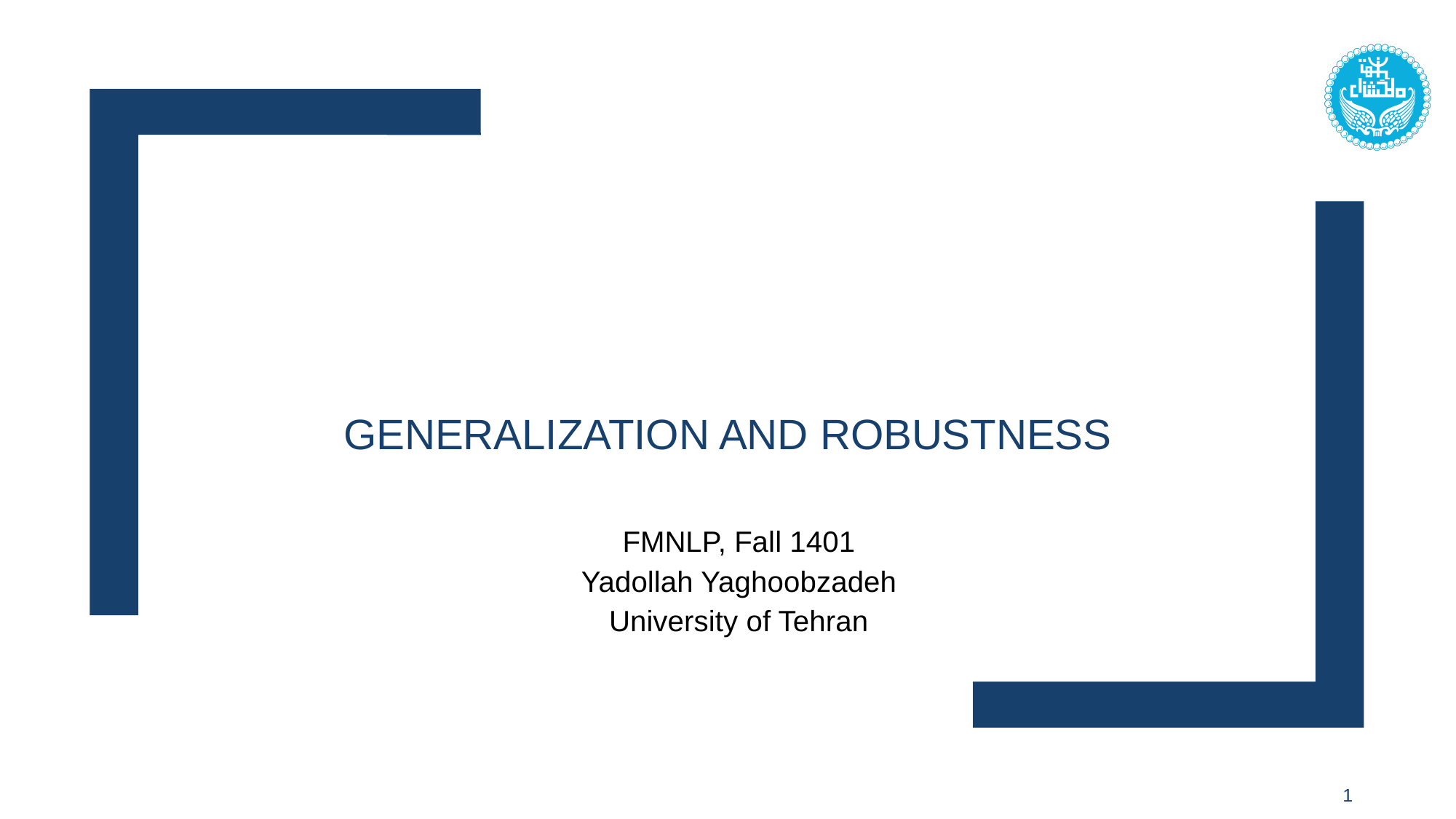

# generalization And robustness
FMNLP, Fall 1401
Yadollah Yaghoobzadeh
University of Tehran
1